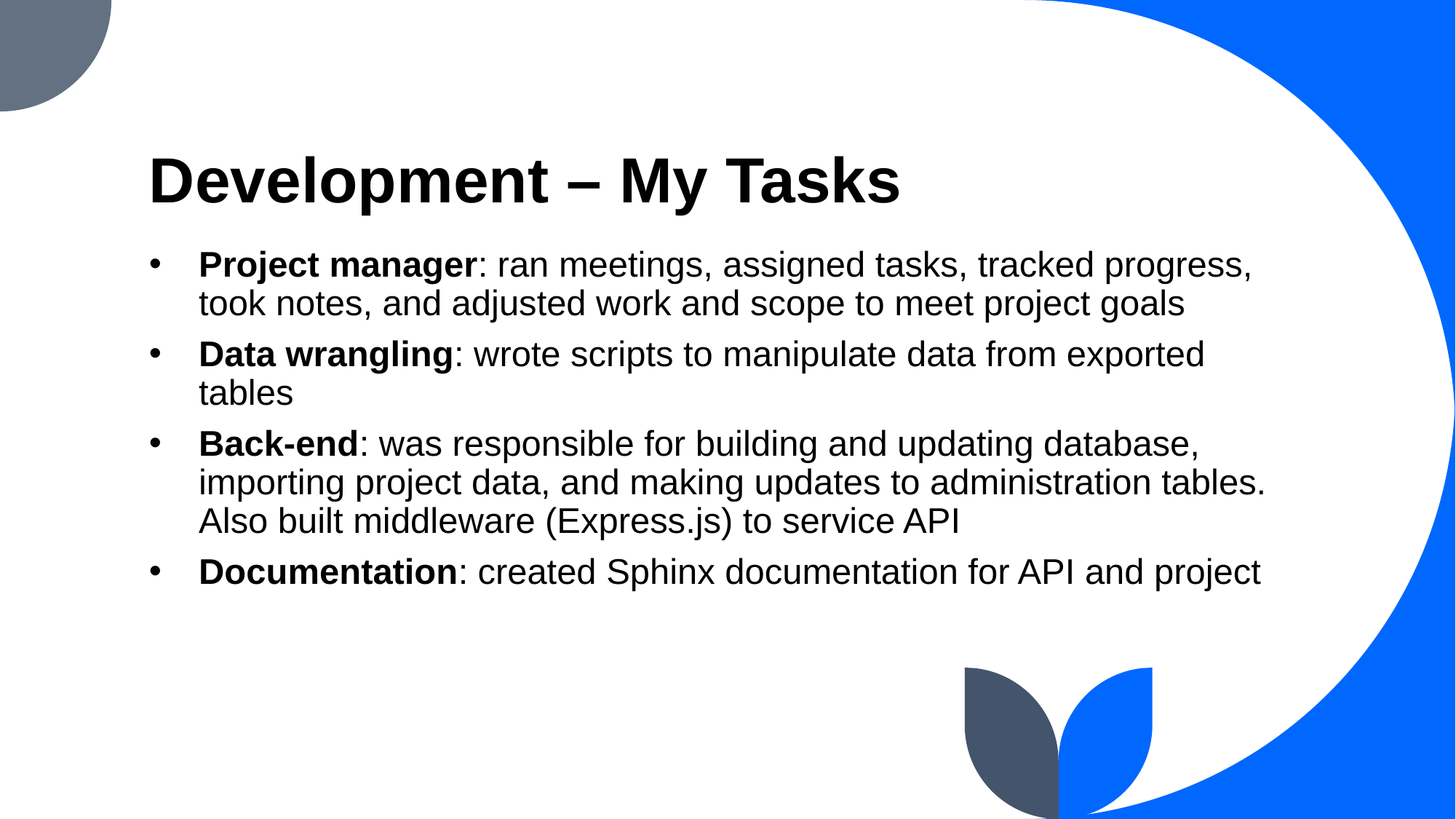

# Development – My Tasks
Project manager: ran meetings, assigned tasks, tracked progress, took notes, and adjusted work and scope to meet project goals
Data wrangling: wrote scripts to manipulate data from exported tables
Back-end: was responsible for building and updating database, importing project data, and making updates to administration tables. Also built middleware (Express.js) to service API
Documentation: created Sphinx documentation for API and project